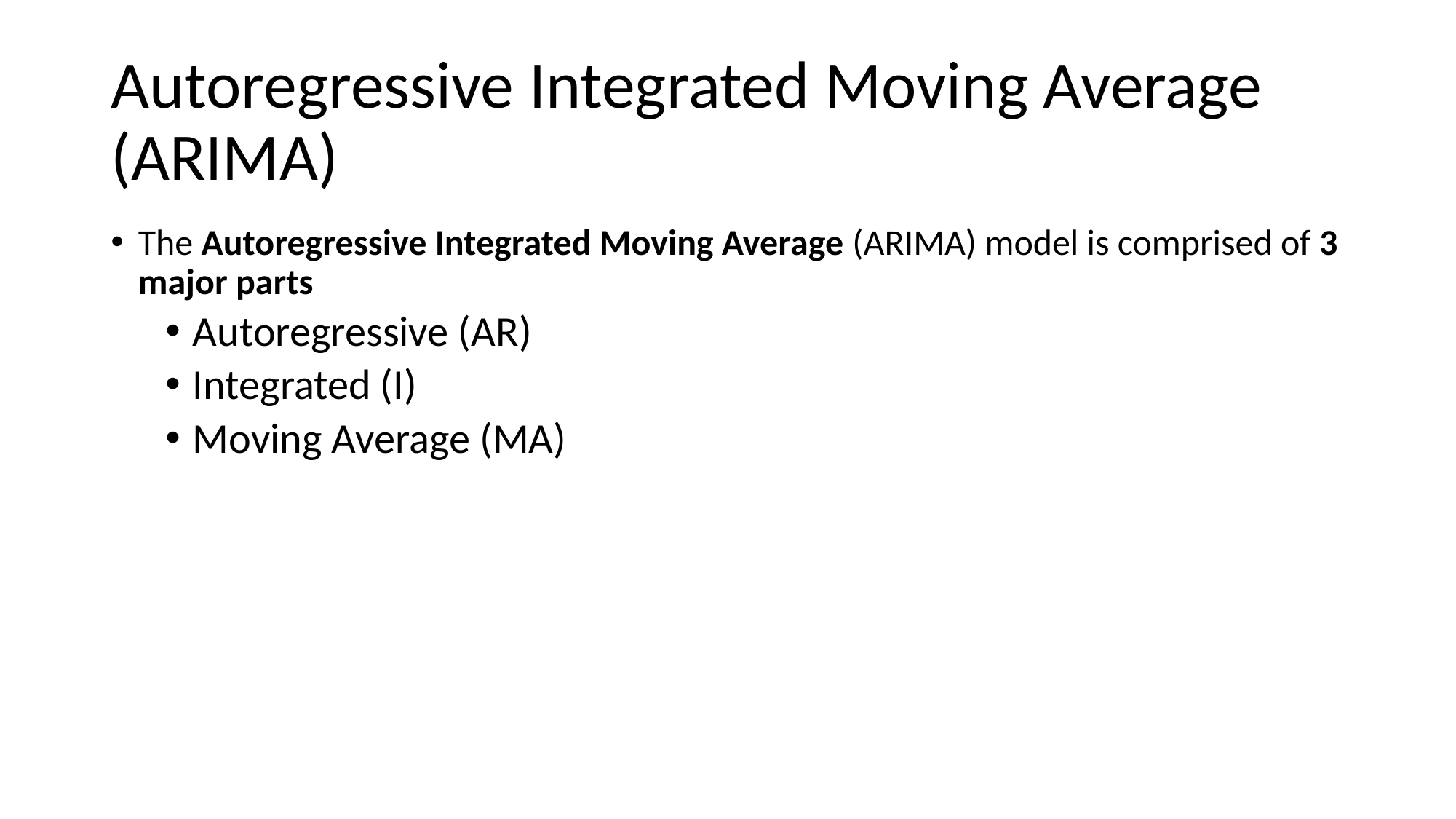

# Autoregressive Integrated Moving Average (ARIMA)
The Autoregressive Integrated Moving Average (ARIMA) model is comprised of 3 major parts
Autoregressive (AR)
Integrated (I)
Moving Average (MA)